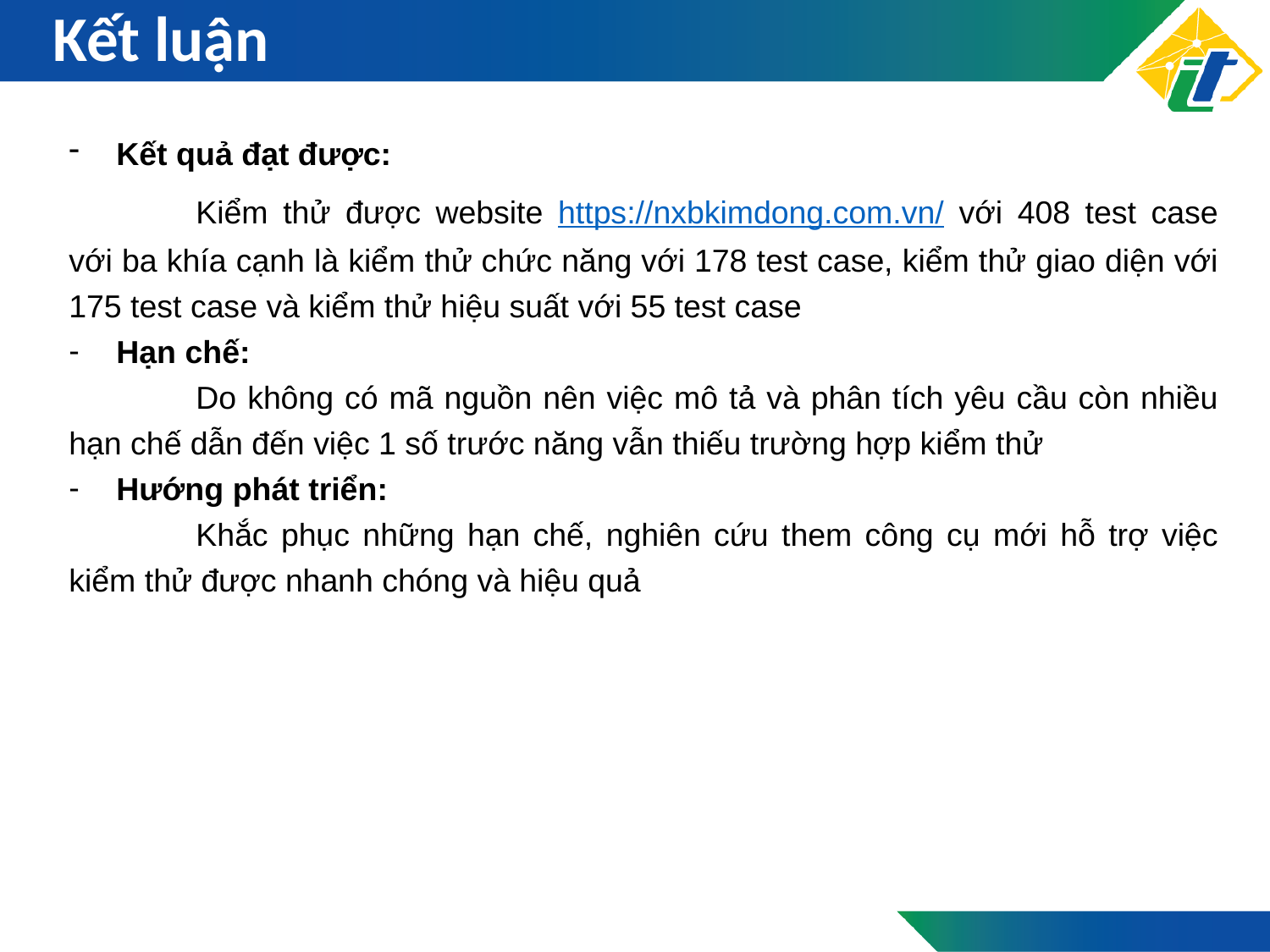

# Kết luận
Kết quả đạt được:
	Kiểm thử được website https://nxbkimdong.com.vn/ với 408 test case với ba khía cạnh là kiểm thử chức năng với 178 test case, kiểm thử giao diện với 175 test case và kiểm thử hiệu suất với 55 test case
Hạn chế:
	Do không có mã nguồn nên việc mô tả và phân tích yêu cầu còn nhiều hạn chế dẫn đến việc 1 số trước năng vẫn thiếu trường hợp kiểm thử
Hướng phát triển:
	Khắc phục những hạn chế, nghiên cứu them công cụ mới hỗ trợ việc kiểm thử được nhanh chóng và hiệu quả